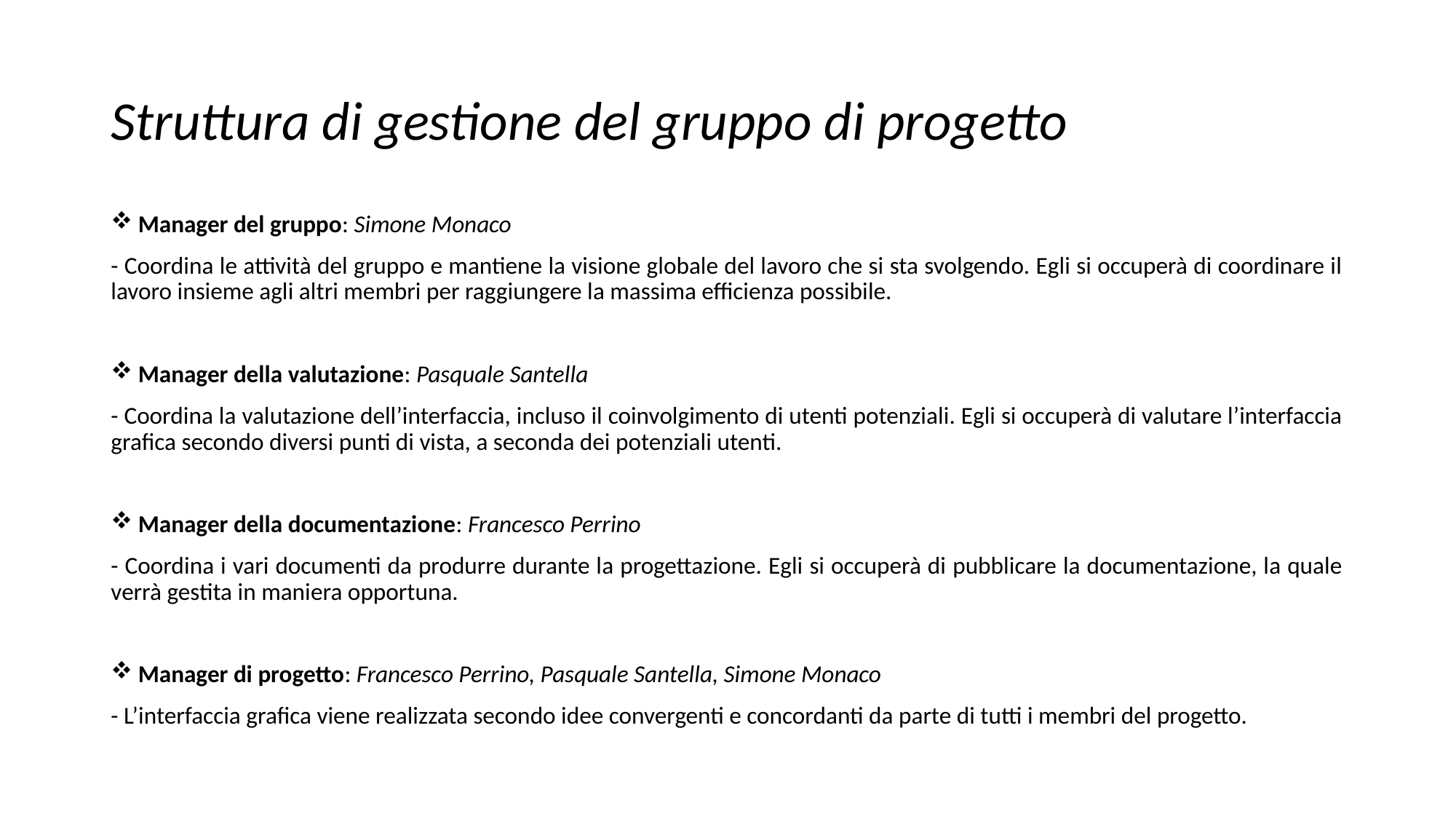

# Struttura di gestione del gruppo di progetto
Manager del gruppo: Simone Monaco
- Coordina le attività del gruppo e mantiene la visione globale del lavoro che si sta svolgendo. Egli si occuperà di coordinare il lavoro insieme agli altri membri per raggiungere la massima efficienza possibile.

Manager della valutazione: Pasquale Santella
- Coordina la valutazione dell’interfaccia, incluso il coinvolgimento di utenti potenziali. Egli si occuperà di valutare l’interfaccia grafica secondo diversi punti di vista, a seconda dei potenziali utenti.

Manager della documentazione: Francesco Perrino
- Coordina i vari documenti da produrre durante la progettazione. Egli si occuperà di pubblicare la documentazione, la quale verrà gestita in maniera opportuna.

Manager di progetto: Francesco Perrino, Pasquale Santella, Simone Monaco
- L’interfaccia grafica viene realizzata secondo idee convergenti e concordanti da parte di tutti i membri del progetto.